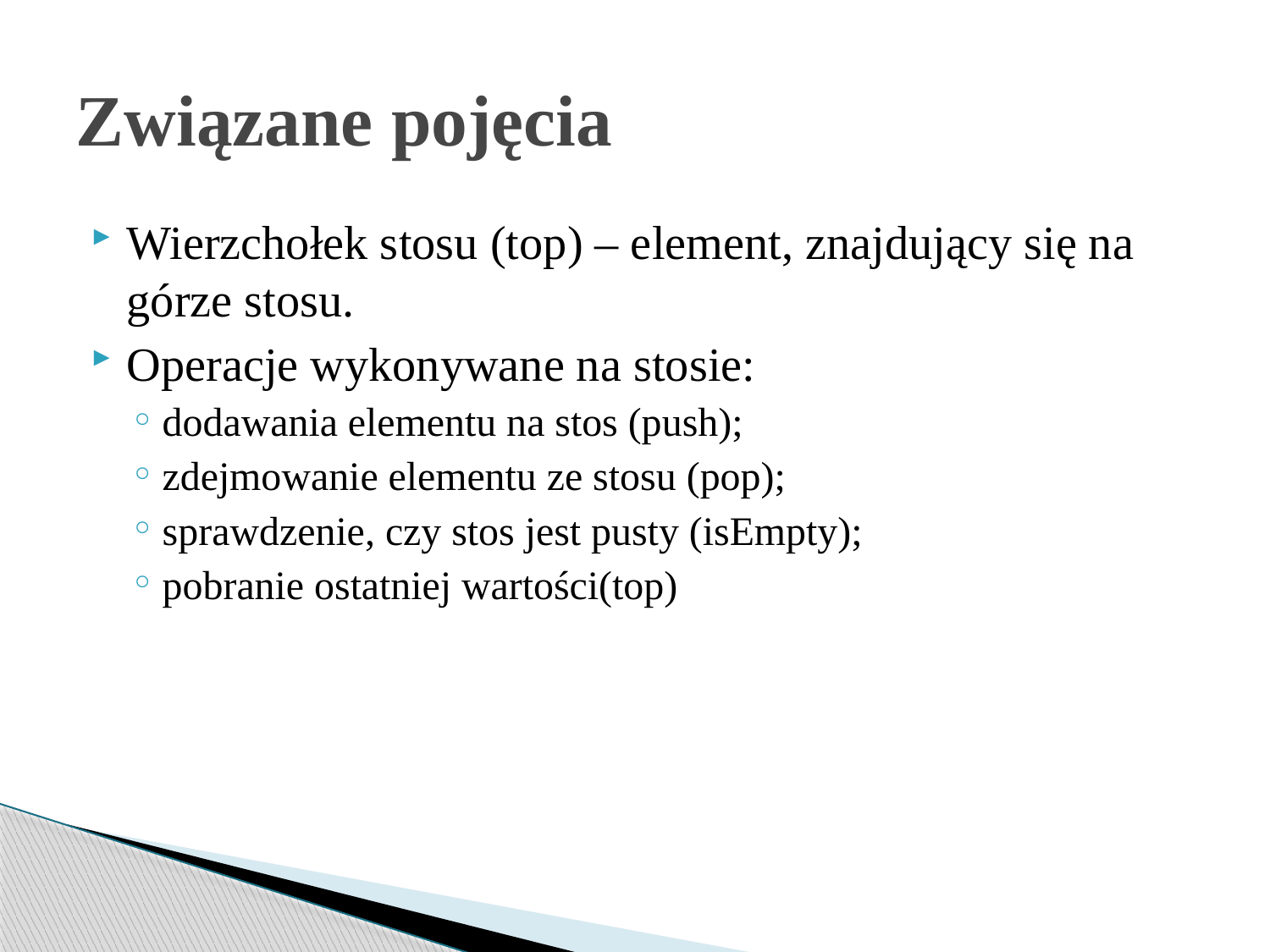

# Związane pojęcia
Wierzchołek stosu (top) – element, znajdujący się na górze stosu.
Operacje wykonywane na stosie:
dodawania elementu na stos (push);
zdejmowanie elementu ze stosu (pop);
sprawdzenie, czy stos jest pusty (isEmpty);
pobranie ostatniej wartości(top)